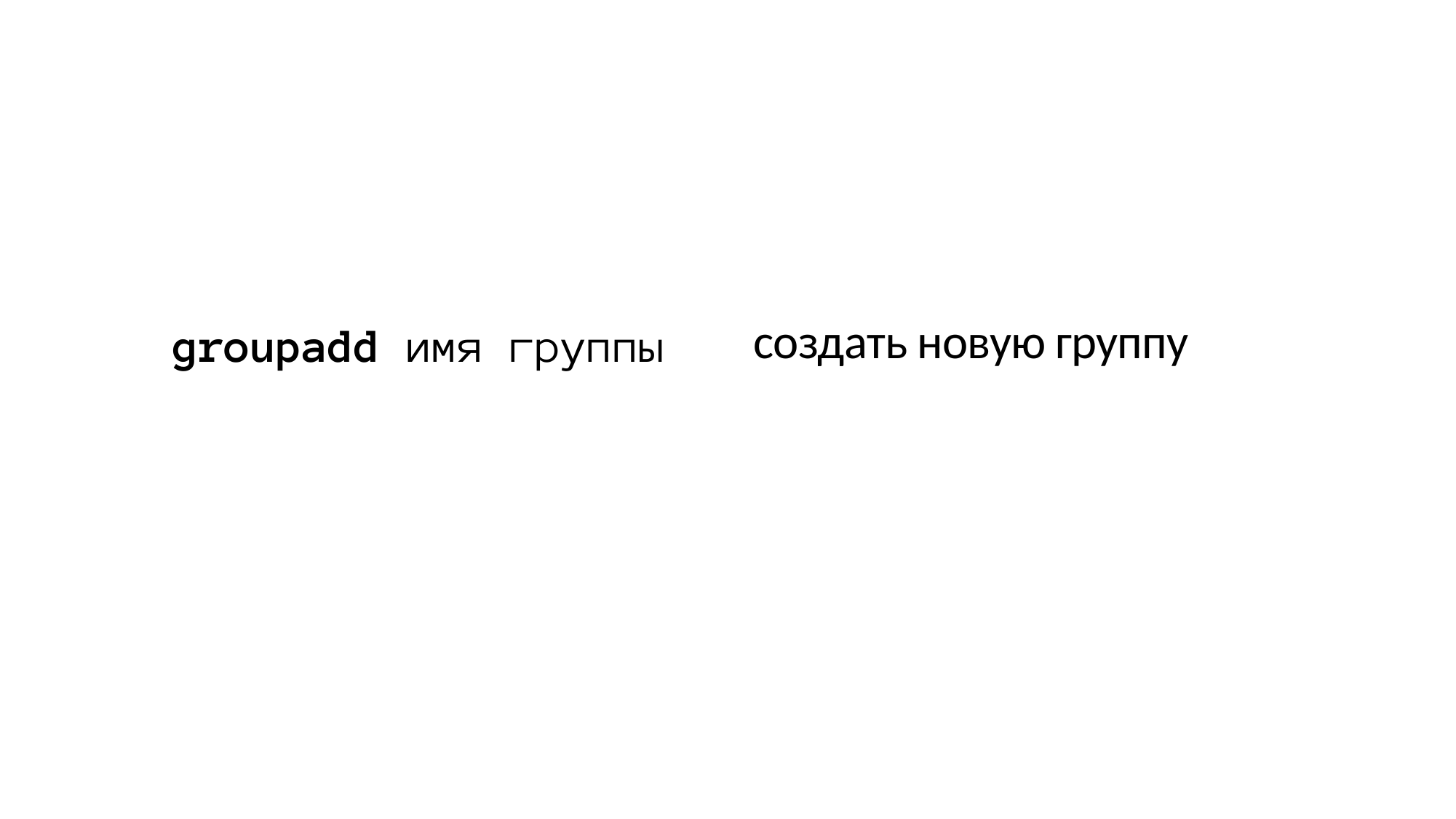

| groupadd имя группы | создать новую группу |
| --- | --- |